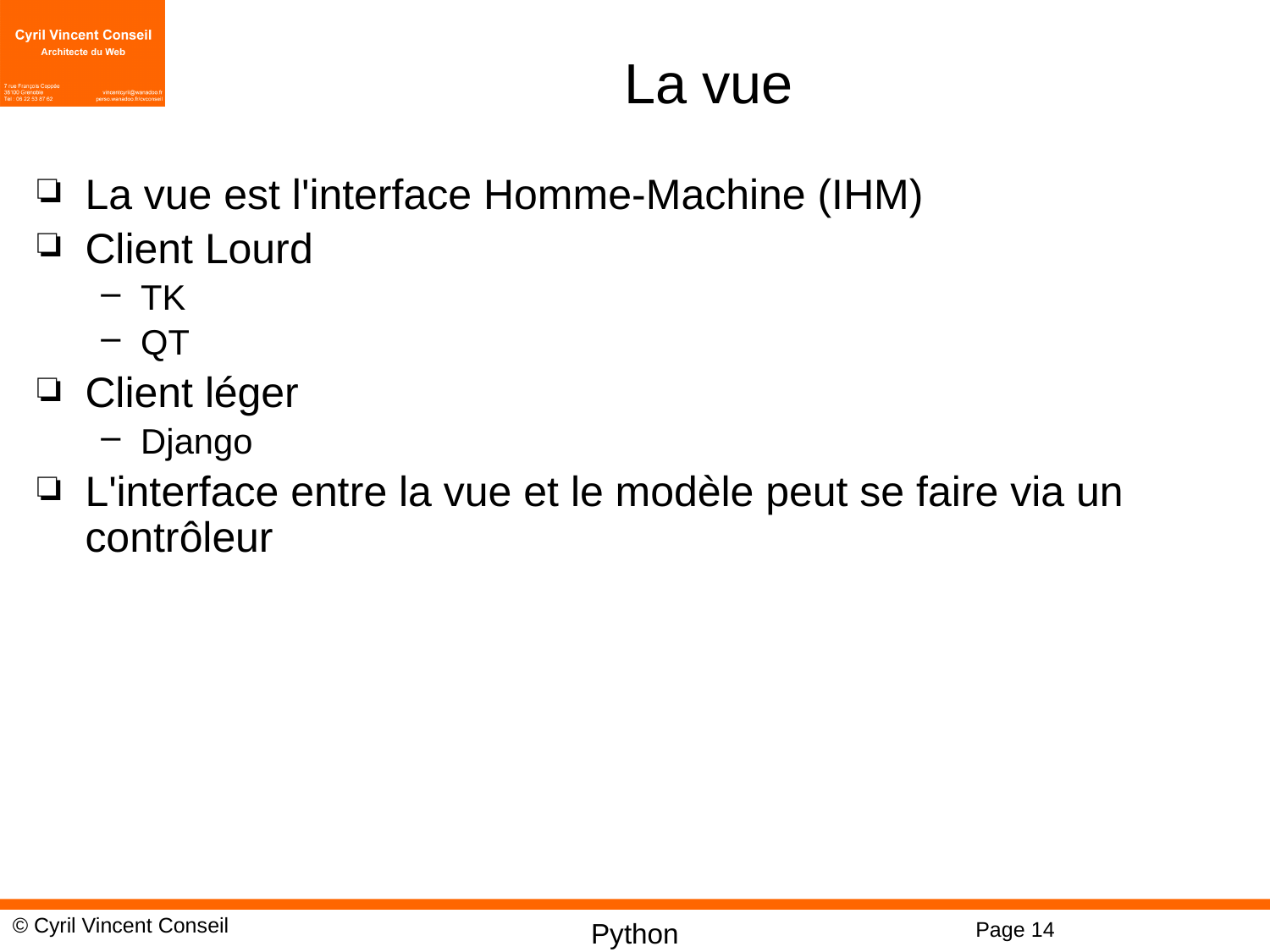

# La vue
La vue est l'interface Homme-Machine (IHM)
Client Lourd
TK
QT
Client léger
Django
L'interface entre la vue et le modèle peut se faire via un contrôleur